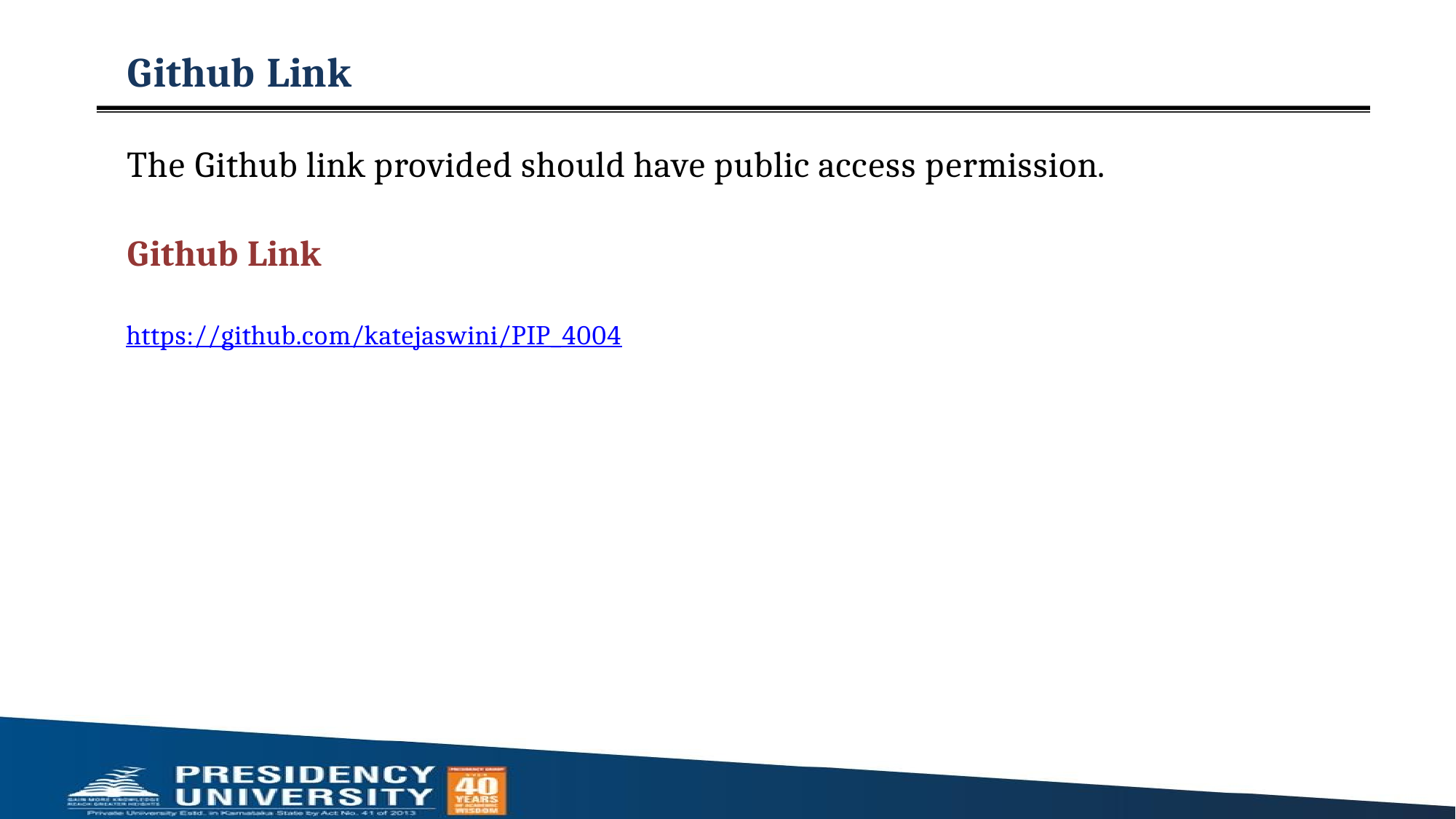

# Github Link
The Github link provided should have public access permission.

Github Link

https://github.com/katejaswini/PIP_4004